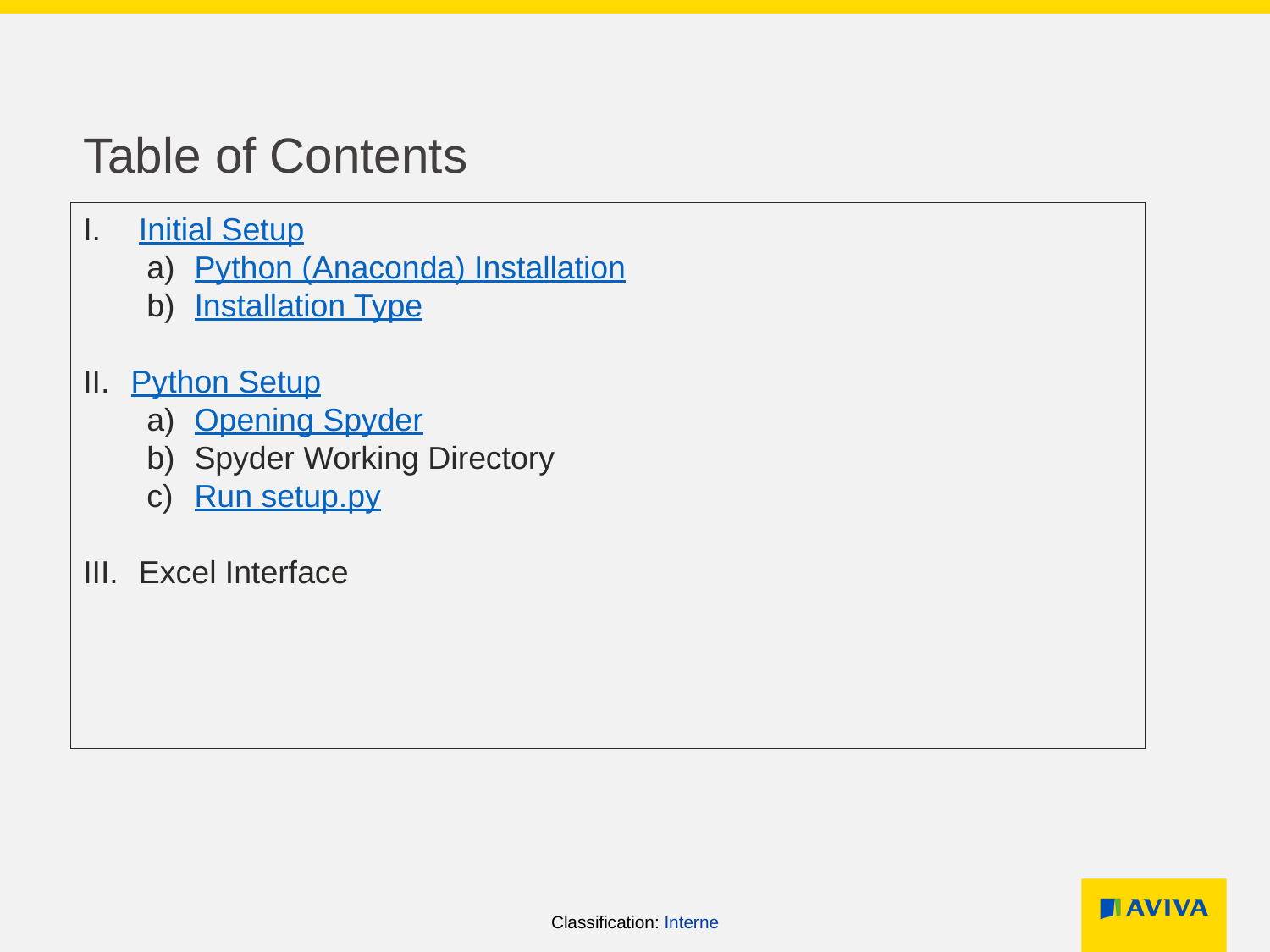

# Table of Contents
Initial Setup
Python (Anaconda) Installation
Installation Type

Python Setup
Opening Spyder
Spyder Working Directory
Run setup.py

Excel Interface